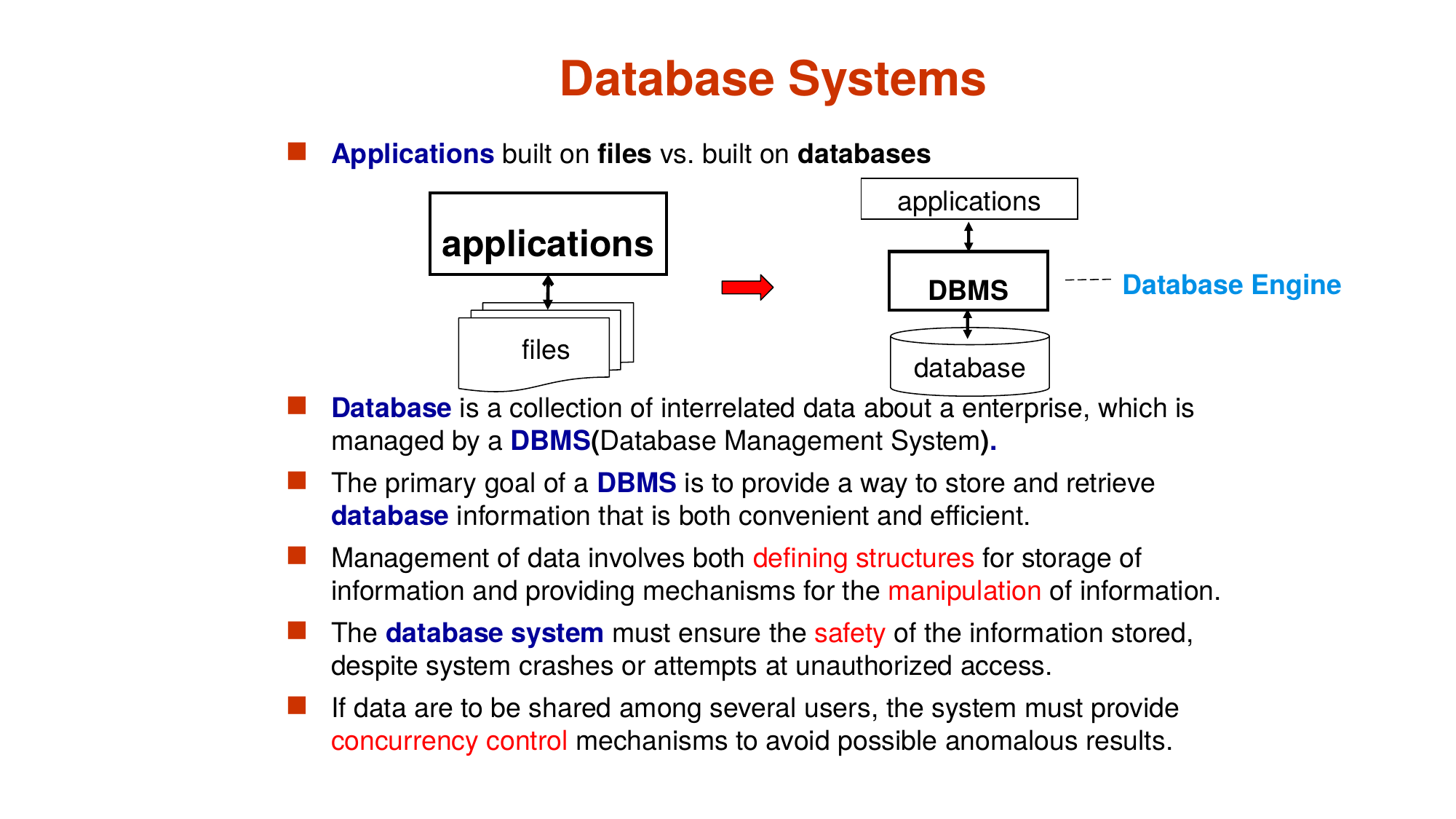

Database Systems
Applications built on files vs. built on databases

Database is a collection of interrelated data about a enterprise, which is managed by a DBMS(Database Management System).
The primary goal of a DBMS is to provide a way to store and retrieve database information that is both convenient and eﬃcient.
Management of data involves both deﬁning structures for storage of information and providing mechanisms for the manipulation of information.
The database system must ensure the safety of the information stored, despite system crashes or attempts at unauthorized access.
If data are to be shared among several users, the system must provide concurrency control mechanisms to avoid possible anomalous results.

applications
applications

Database Engine
DBMS

files
database